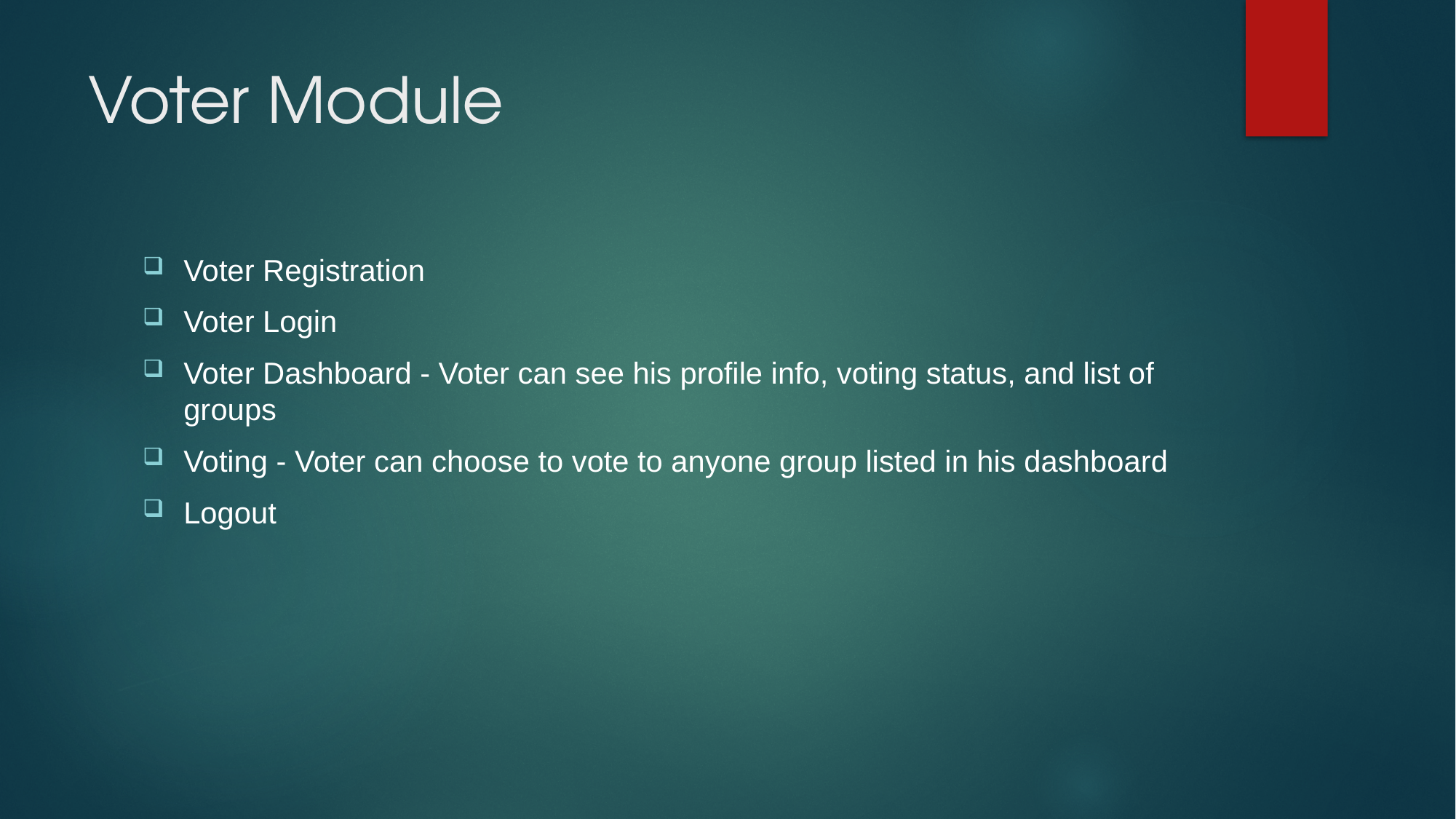

# Voter Module
Voter Registration
Voter Login
Voter Dashboard - Voter can see his profile info, voting status, and list of groups
Voting - Voter can choose to vote to anyone group listed in his dashboard
Logout